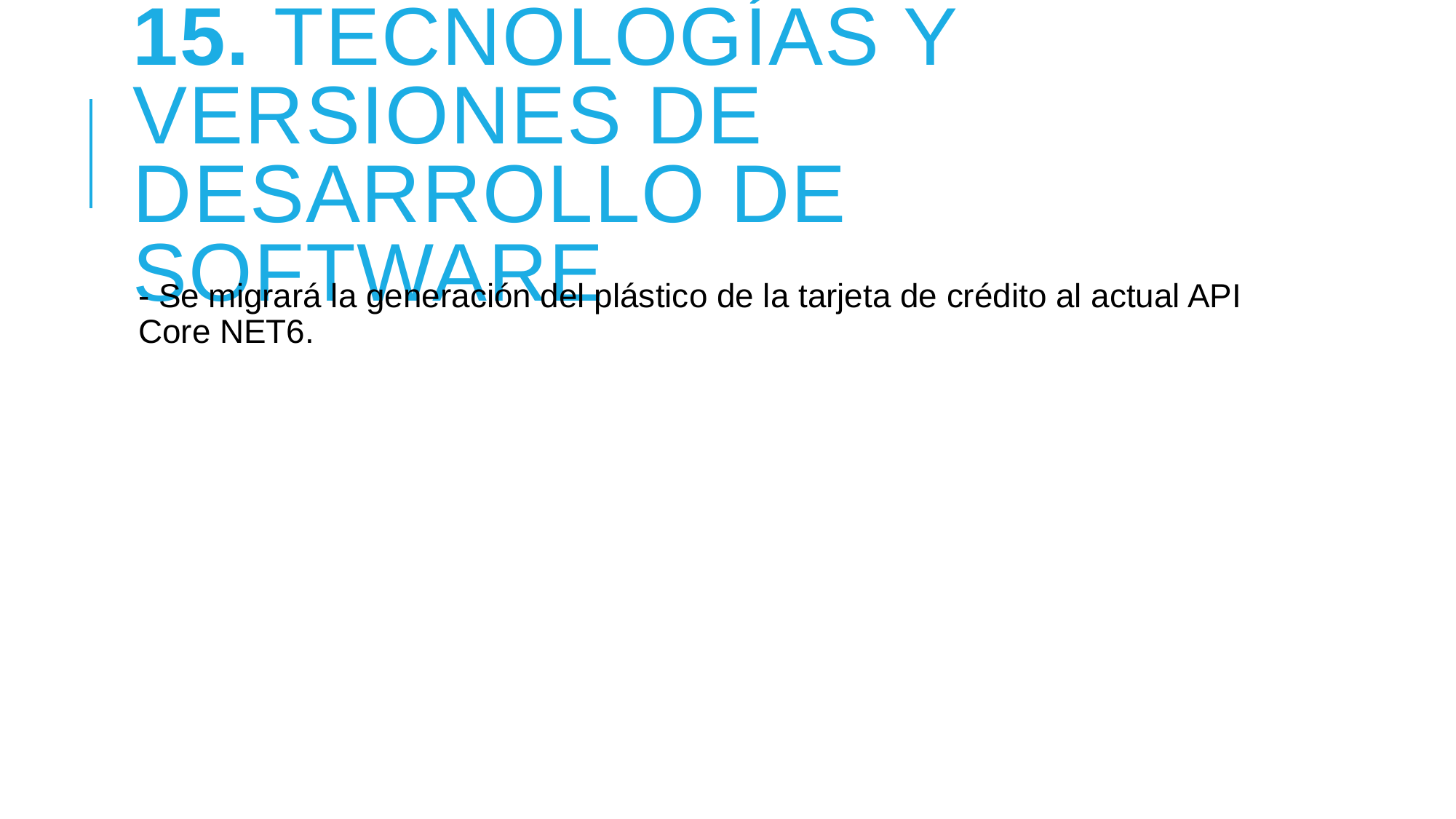

# 15. TECNOLOGÍAS Y VERSIONES DE DESARROLLO DE SOFTWARE
- Se migrará la generación del plástico de la tarjeta de crédito al actual API Core NET6.